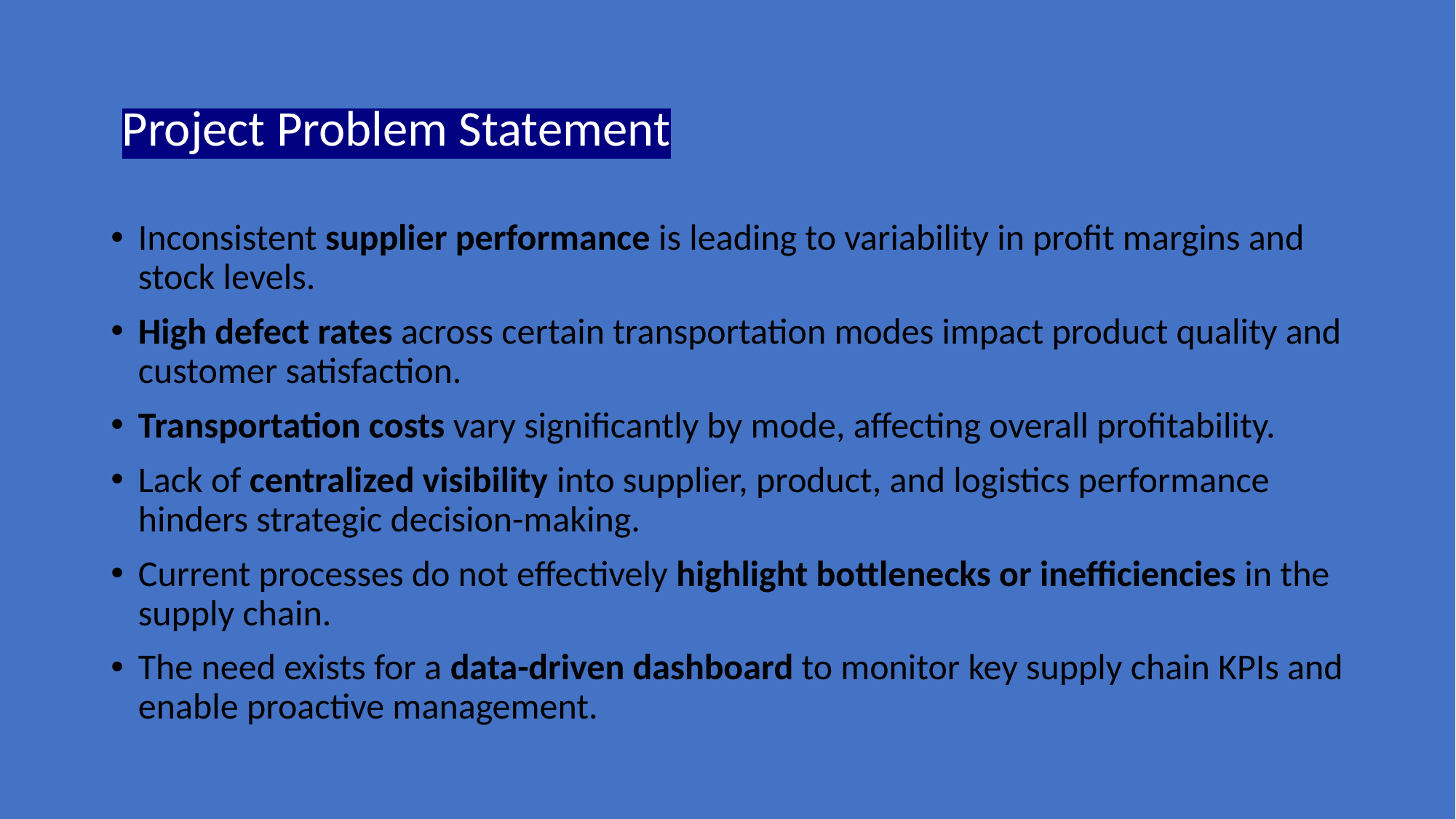

# Project Problem Statement
Inconsistent supplier performance is leading to variability in profit margins and stock levels.
High defect rates across certain transportation modes impact product quality and customer satisfaction.
Transportation costs vary significantly by mode, affecting overall profitability.
Lack of centralized visibility into supplier, product, and logistics performance hinders strategic decision-making.
Current processes do not effectively highlight bottlenecks or inefficiencies in the supply chain.
The need exists for a data-driven dashboard to monitor key supply chain KPIs and enable proactive management.